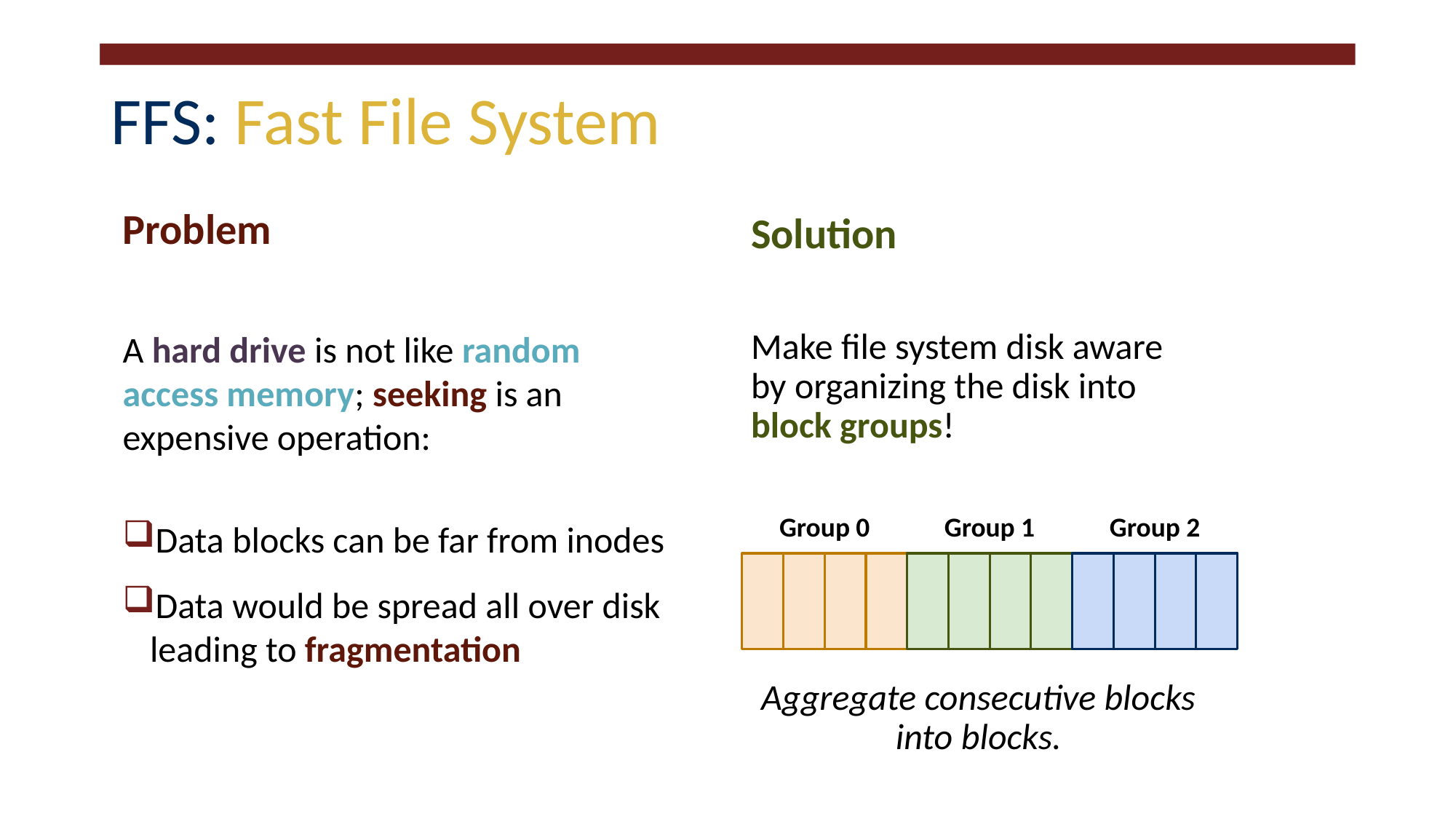

# FFS: Fast File System
Problem

A hard drive is not like random access memory; seeking is an expensive operation:
Data blocks can be far from inodes
Data would be spread all over disk leading to fragmentation

Solution

Make file system disk aware by organizing the disk into block groups!

Aggregate consecutive blocks into blocks.

Group 0
Group 1
Group 2